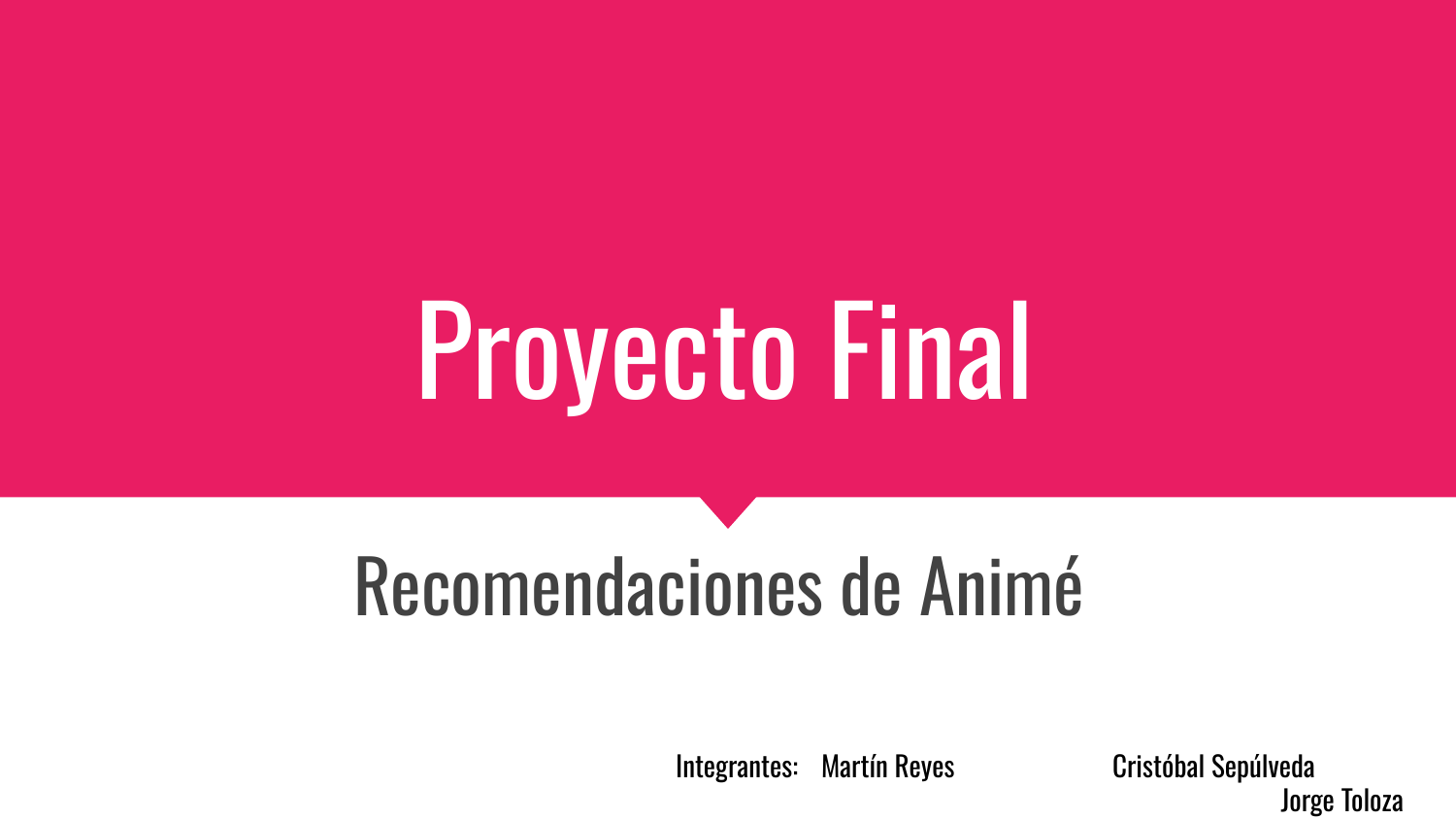

# Proyecto Final
Recomendaciones de Animé
Integrantes:	Martín Reyes		Cristóbal Sepúlveda		Jorge Toloza